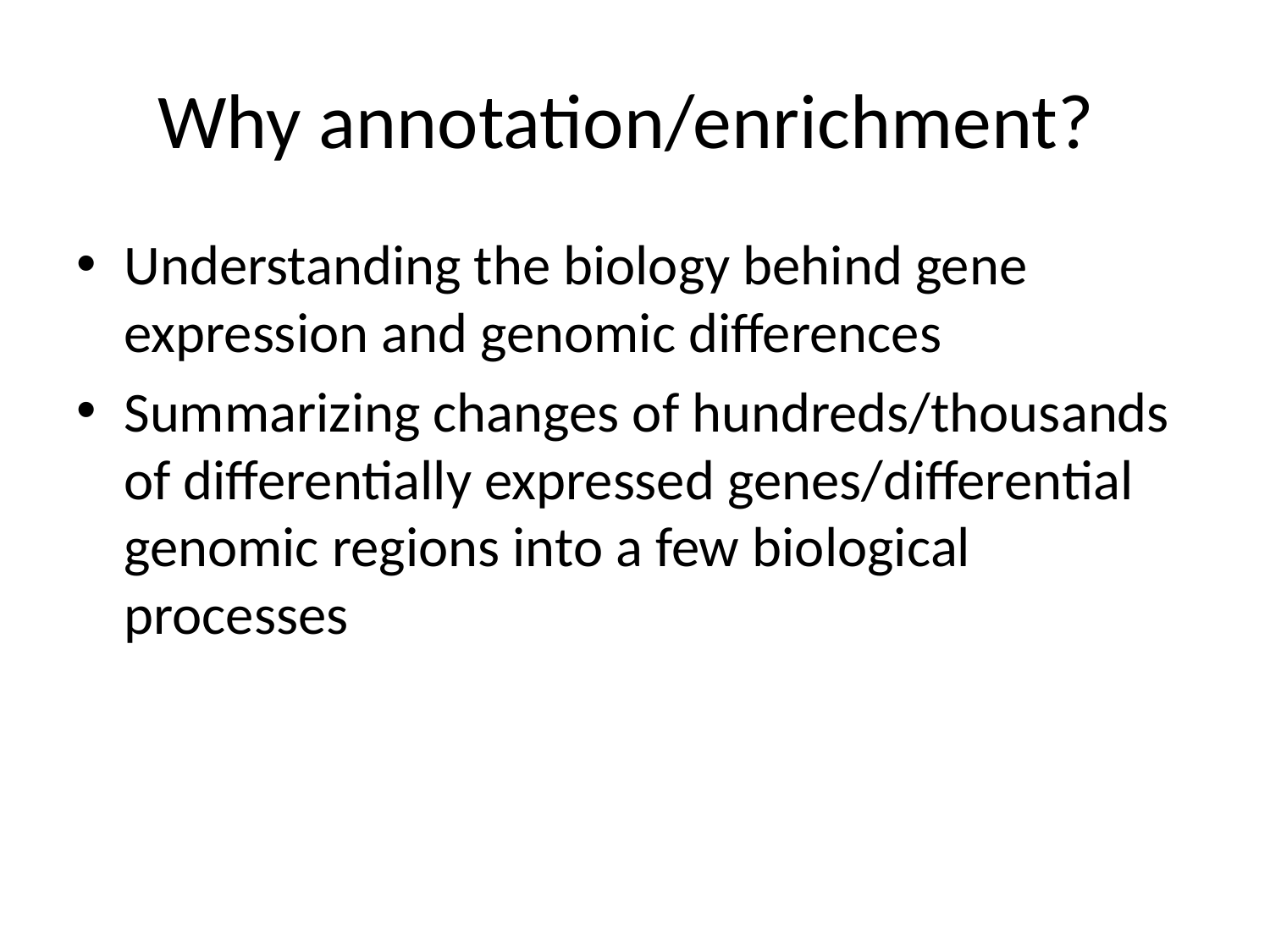

# Why annotation/enrichment?
Understanding the biology behind gene expression and genomic differences
Summarizing changes of hundreds/thousands of differentially expressed genes/differential genomic regions into a few biological processes